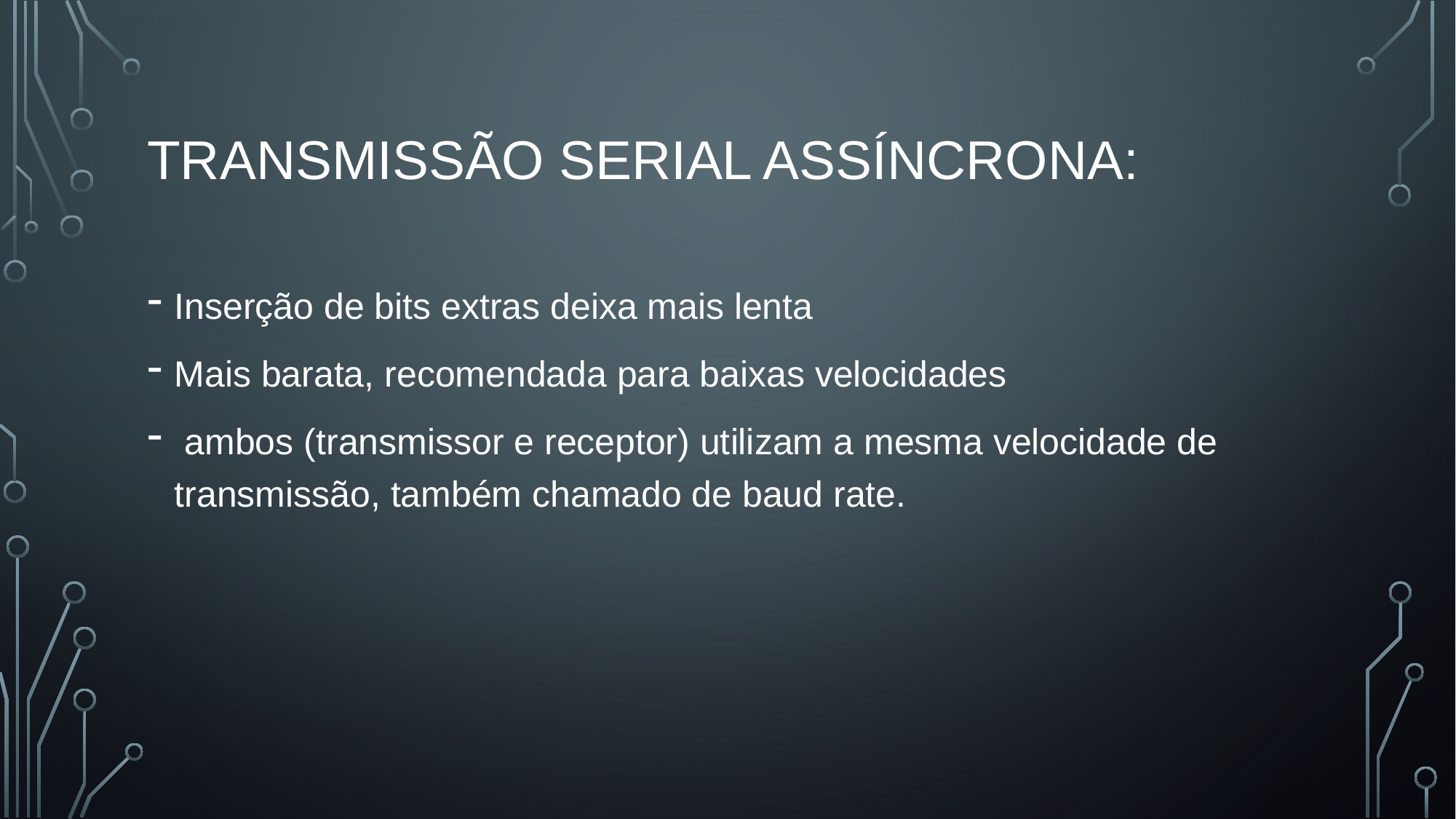

# Transmissão serial assíncrona:
Inserção de bits extras deixa mais lenta
Mais barata, recomendada para baixas velocidades
 ambos (transmissor e receptor) utilizam a mesma velocidade de transmissão, também chamado de baud rate.